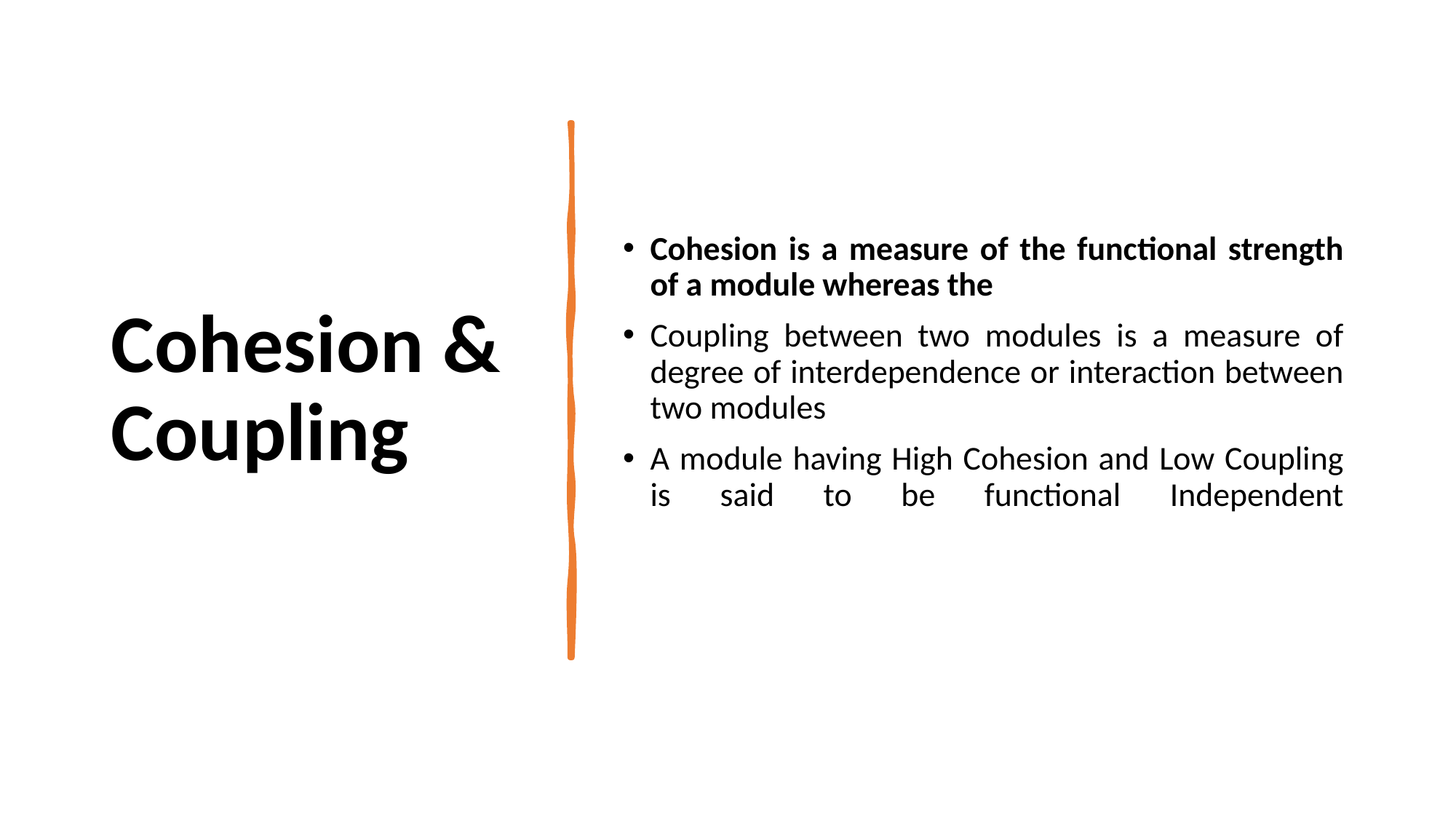

# Cohesion & Coupling
Cohesion is a measure of the functional strength of a module whereas the
Coupling between two modules is a measure of degree of interdependence or interaction between two modules
A module having High Cohesion and Low Coupling is said to be functional Independent